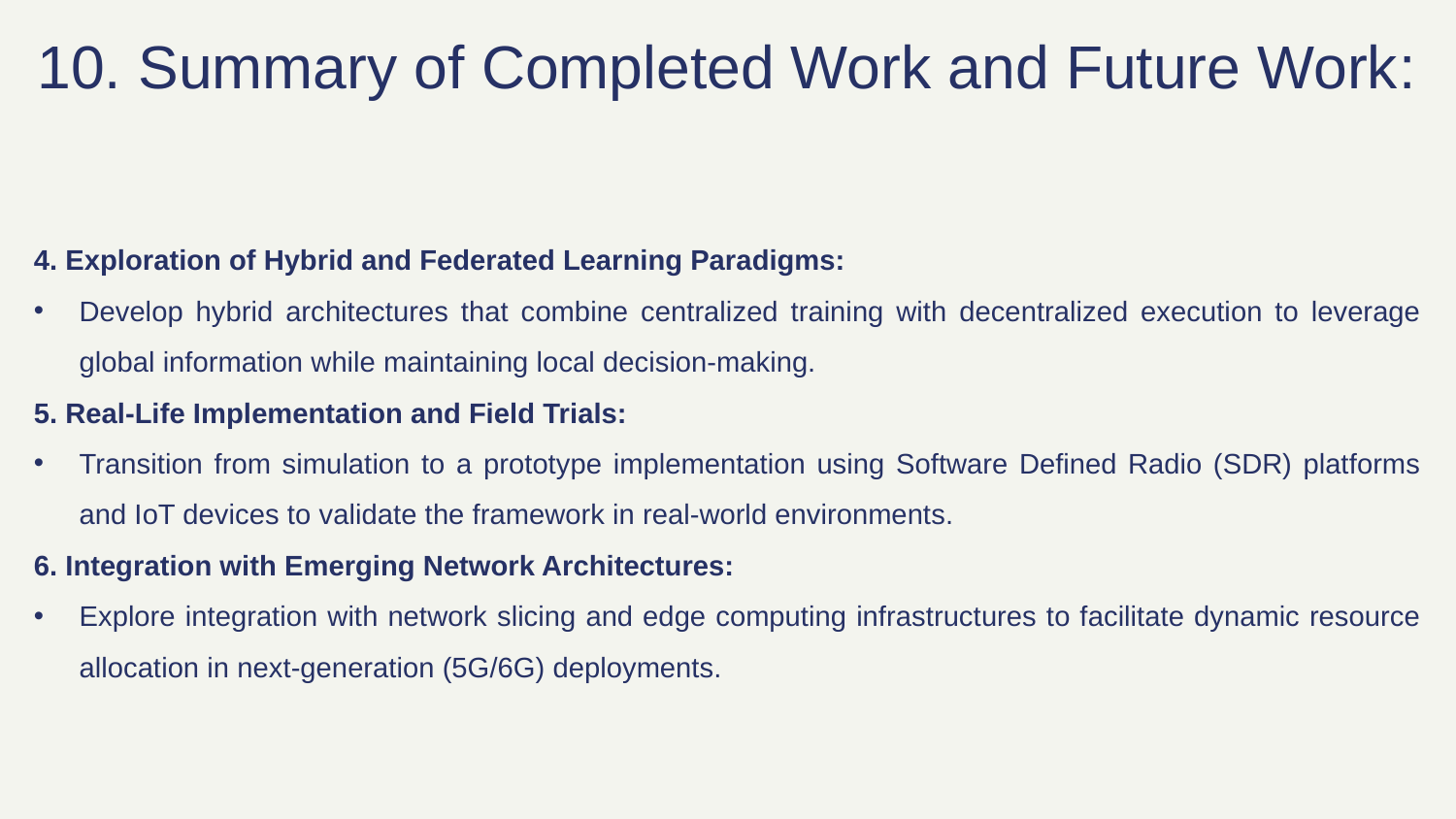

# 10. Summary of Completed Work and Future Work:
4. Exploration of Hybrid and Federated Learning Paradigms:
Develop hybrid architectures that combine centralized training with decentralized execution to leverage global information while maintaining local decision-making.
5. Real-Life Implementation and Field Trials:
Transition from simulation to a prototype implementation using Software Defined Radio (SDR) platforms and IoT devices to validate the framework in real-world environments.
6. Integration with Emerging Network Architectures:
Explore integration with network slicing and edge computing infrastructures to facilitate dynamic resource allocation in next-generation (5G/6G) deployments.